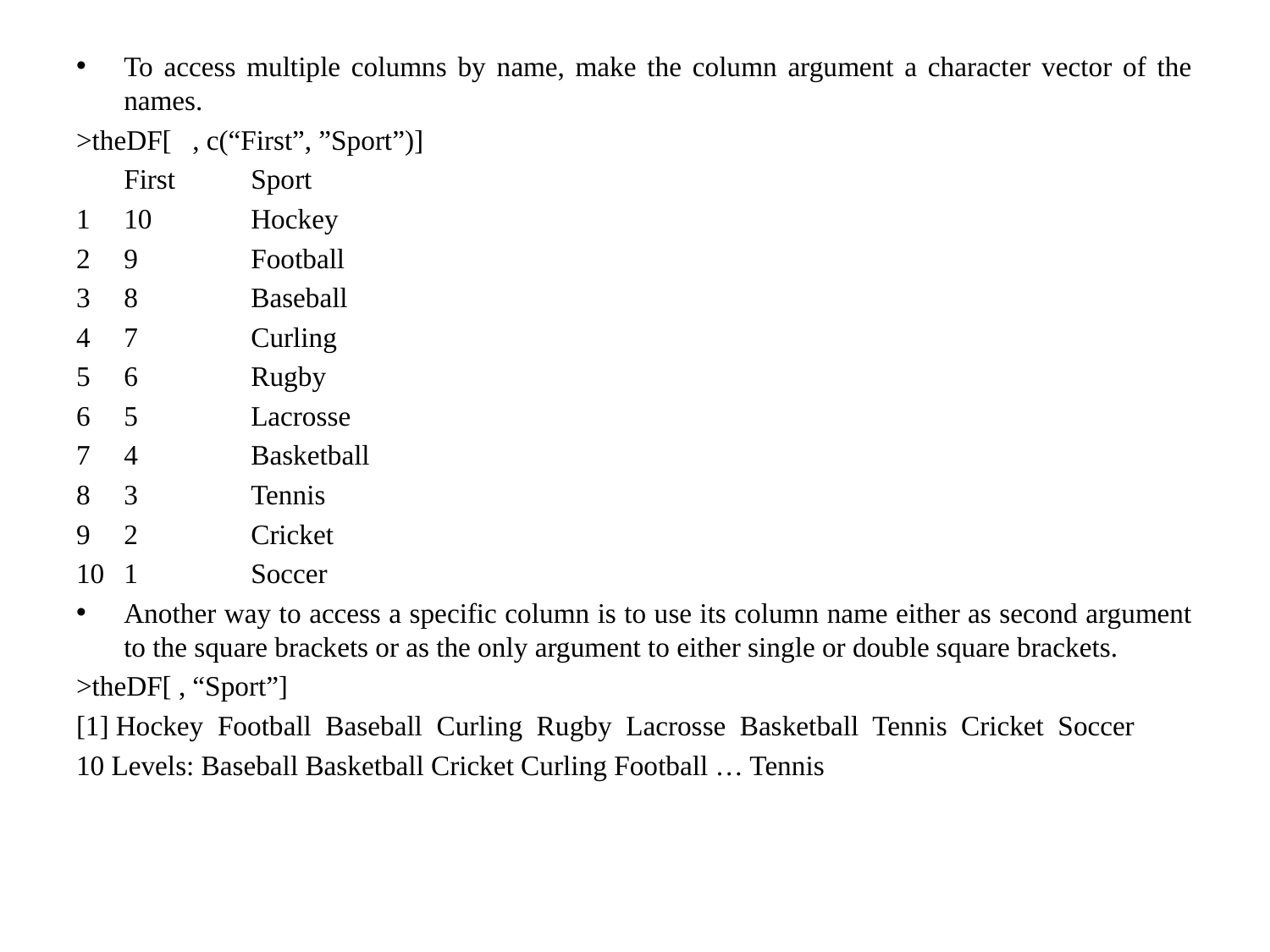

To access multiple columns by name, make the column argument a character vector of the names.
>theDF[   , c(“First”, ”Sport”)]
	First	Sport
10	Hockey
9	Football
8	Baseball
7	Curling
6	Rugby
5	Lacrosse
4	Basketball
3	Tennis
2	Cricket
1	Soccer
Another way to access a specific column is to use its column name either as second argument to the square brackets or as the only argument to either single or double square brackets.
>theDF[ , “Sport”]
[1] Hockey  Football  Baseball  Curling  Rugby  Lacrosse  Basketball  Tennis  Cricket  Soccer
10 Levels: Baseball Basketball Cricket Curling Football … Tennis